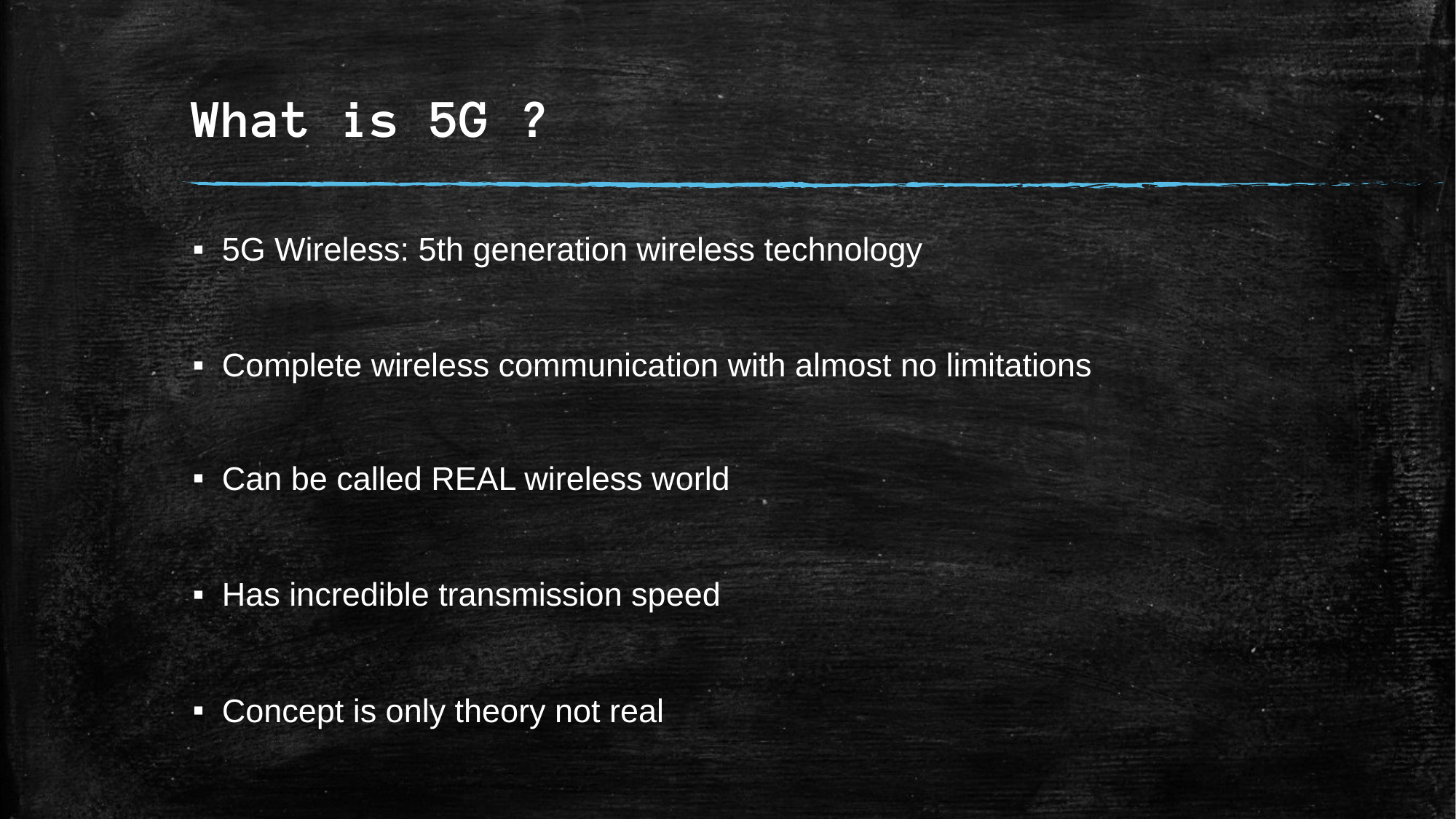

What is 5G ?
5G Wireless: 5th generation wireless technology

Complete wireless communication with almost no limitations

Can be called REAL wireless world

Has incredible transmission speed

Concept is only theory not real